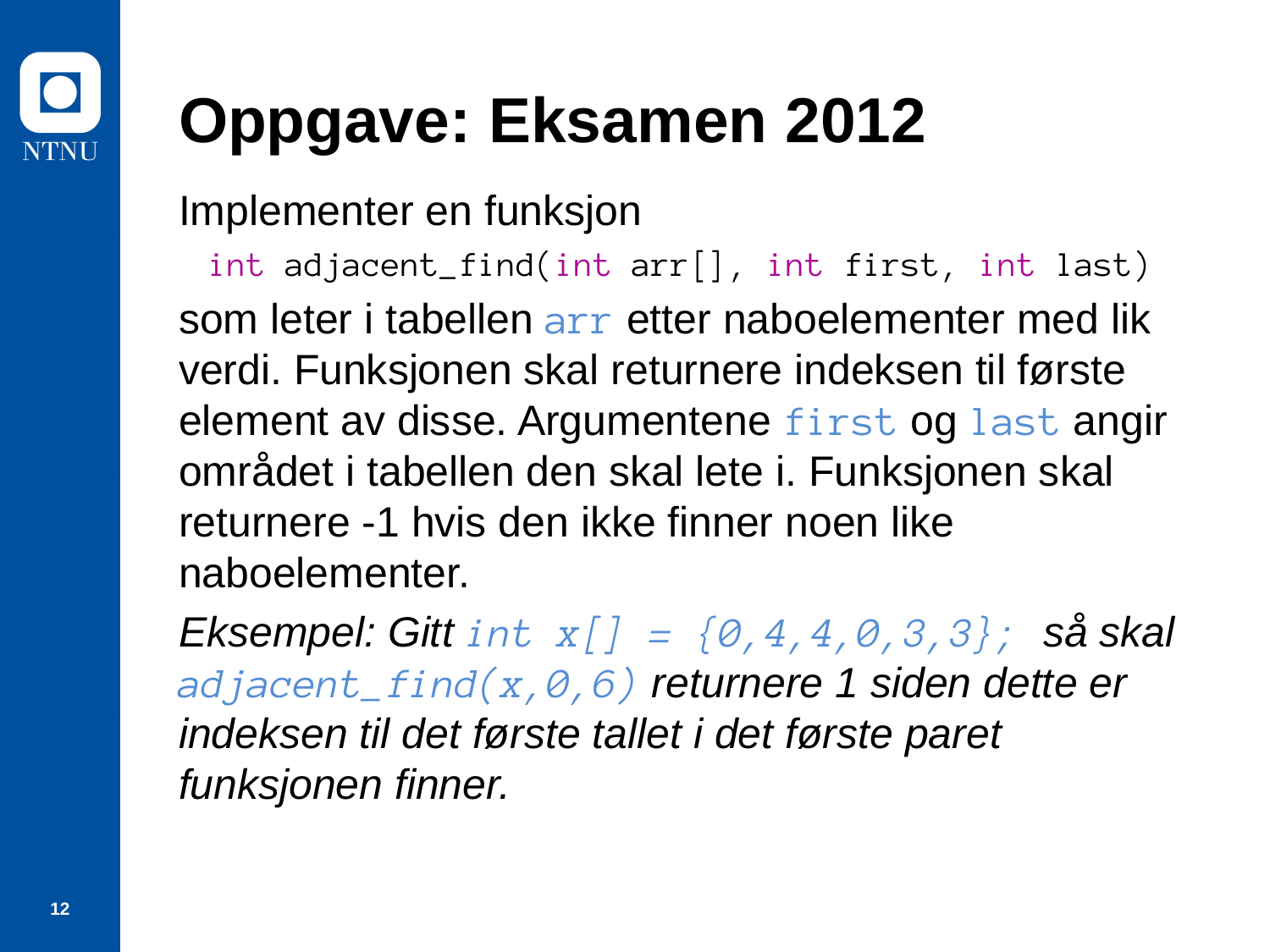

# Oppgave: Eksamen 2012
Implementer en funksjon
int adjacent_find(int arr[], int first, int last)
som leter i tabellen arr etter naboelementer med lik verdi. Funksjonen skal returnere indeksen til første element av disse. Argumentene first og last angir området i tabellen den skal lete i. Funksjonen skal returnere -1 hvis den ikke finner noen like naboelementer.
Eksempel: Gitt int x[] = {0,4,4,0,3,3};  så skal adjacent_find(x,0,6) returnere 1 siden dette er indeksen til det første tallet i det første paret funksjonen finner.